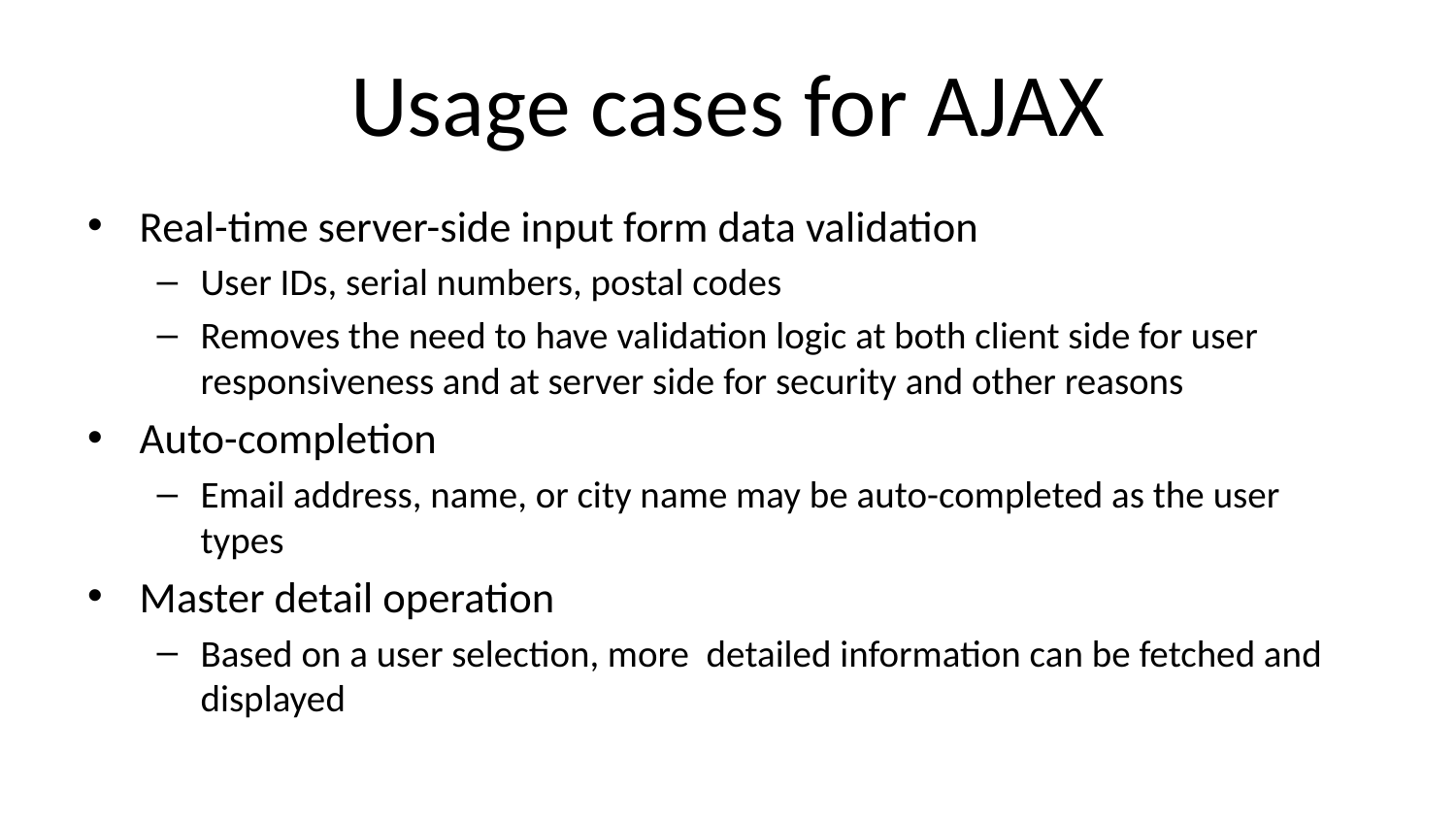

# Usage cases for AJAX
Real-time server-side input form data validation
User IDs, serial numbers, postal codes
Removes the need to have validation logic at both client side for user responsiveness and at server side for security and other reasons
Auto-completion
Email address, name, or city name may be auto-completed as the user types
Master detail operation
Based on a user selection, more  detailed information can be fetched and displayed